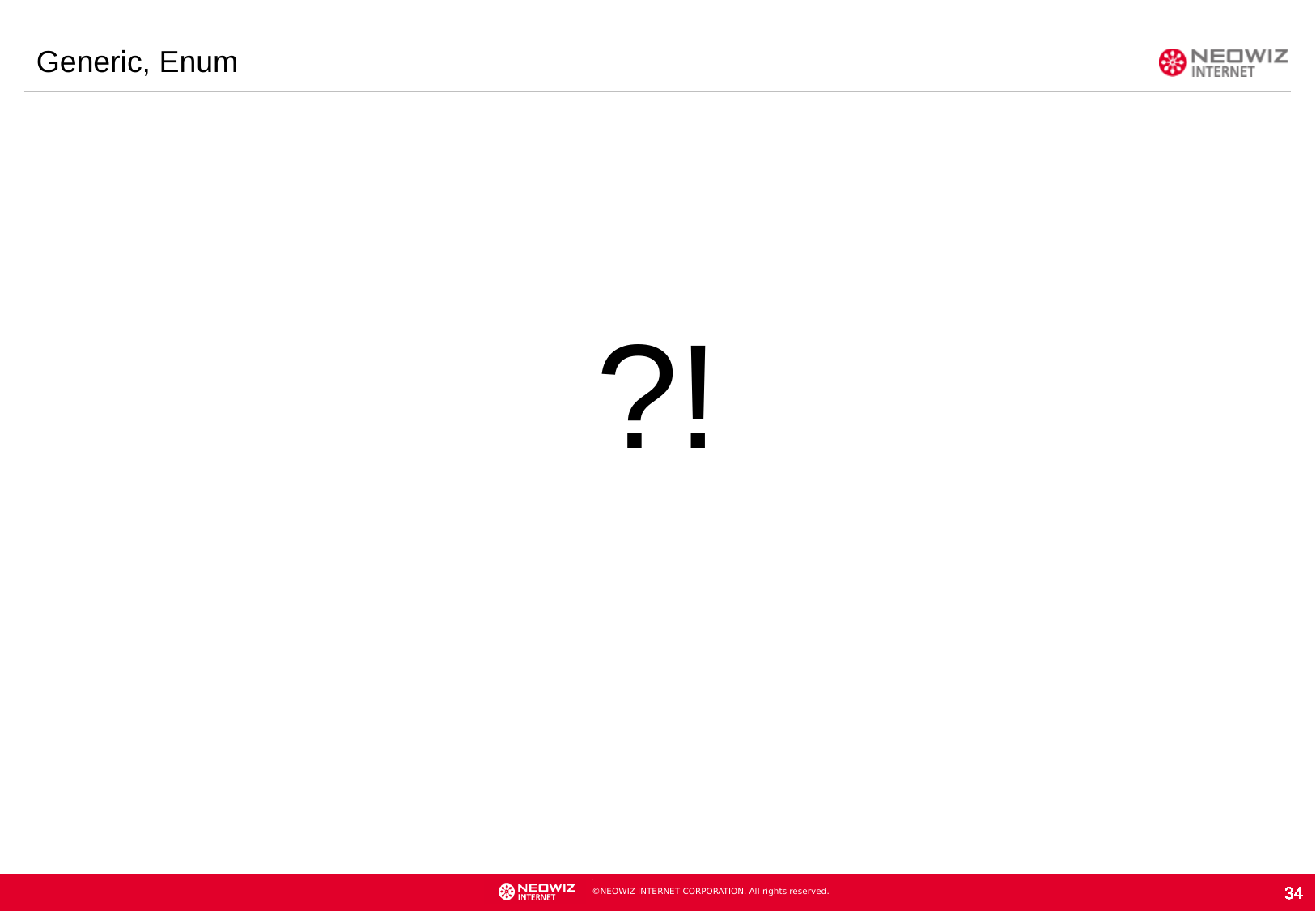

Generic, Enum

?!
34
34
34
34
34
34
34
34
34
34
34
34
34
34